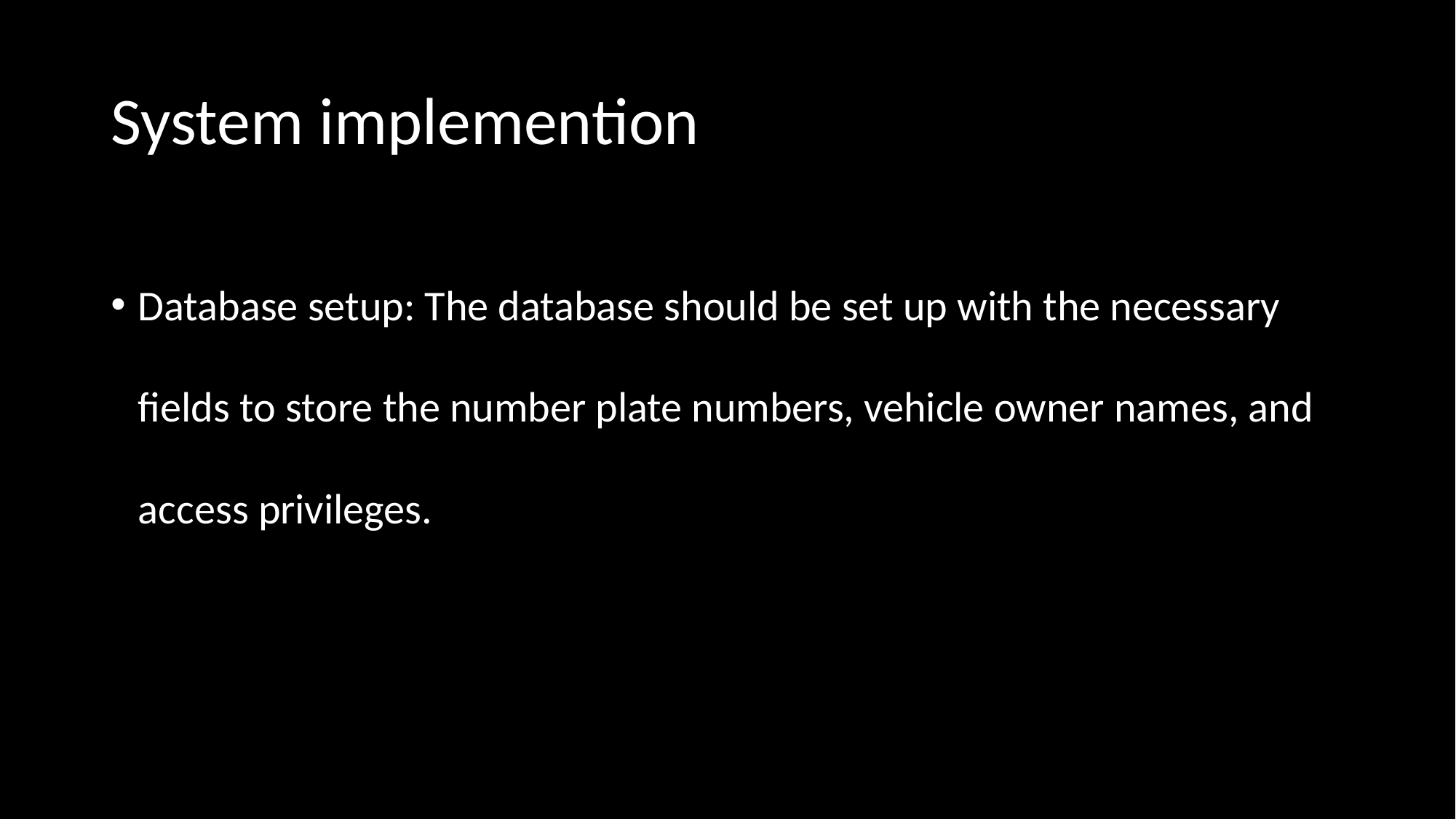

# System implemention
Database setup: The database should be set up with the necessary fields to store the number plate numbers, vehicle owner names, and access privileges.